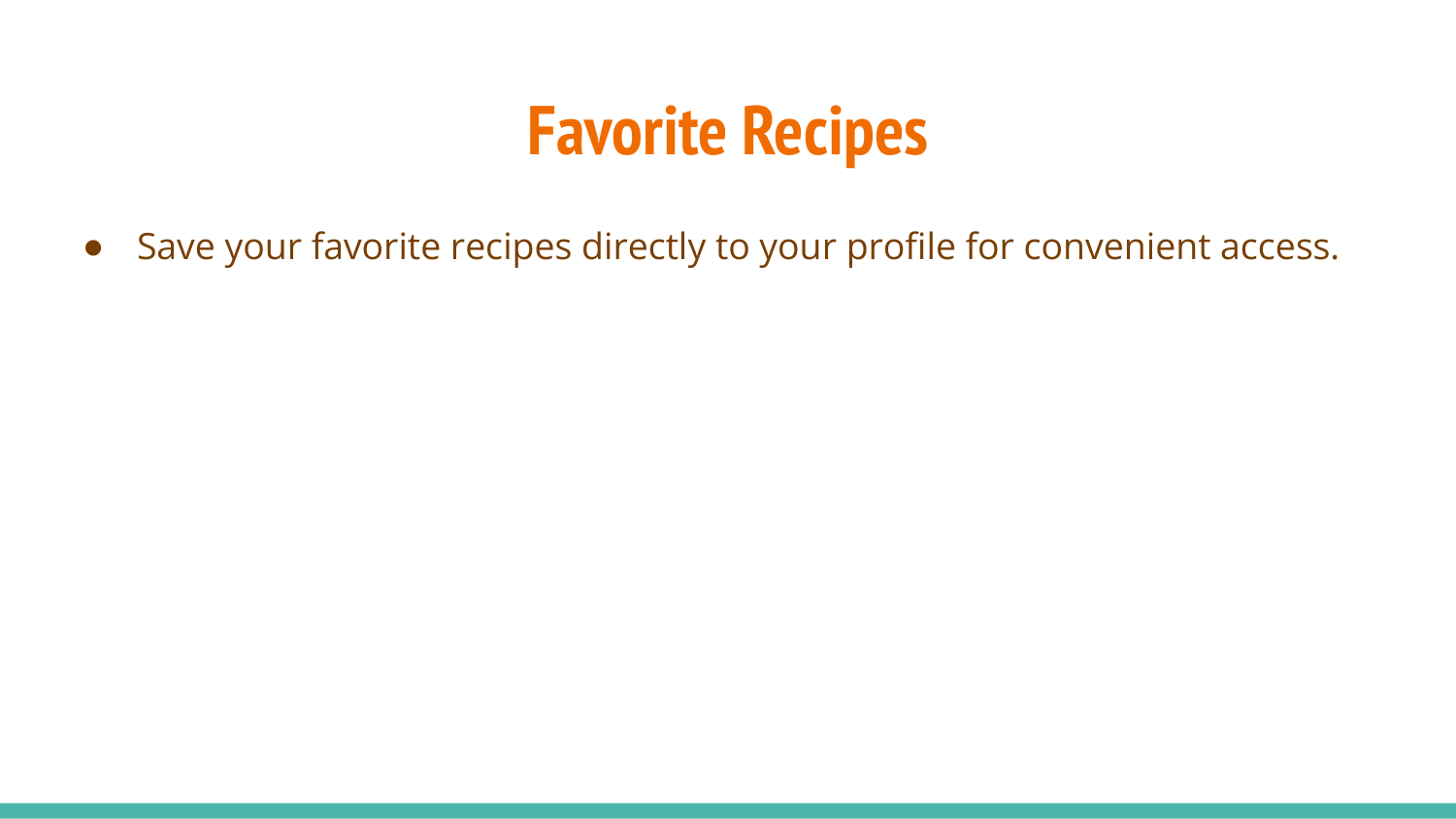

# Favorite Recipes
Save your favorite recipes directly to your profile for convenient access.